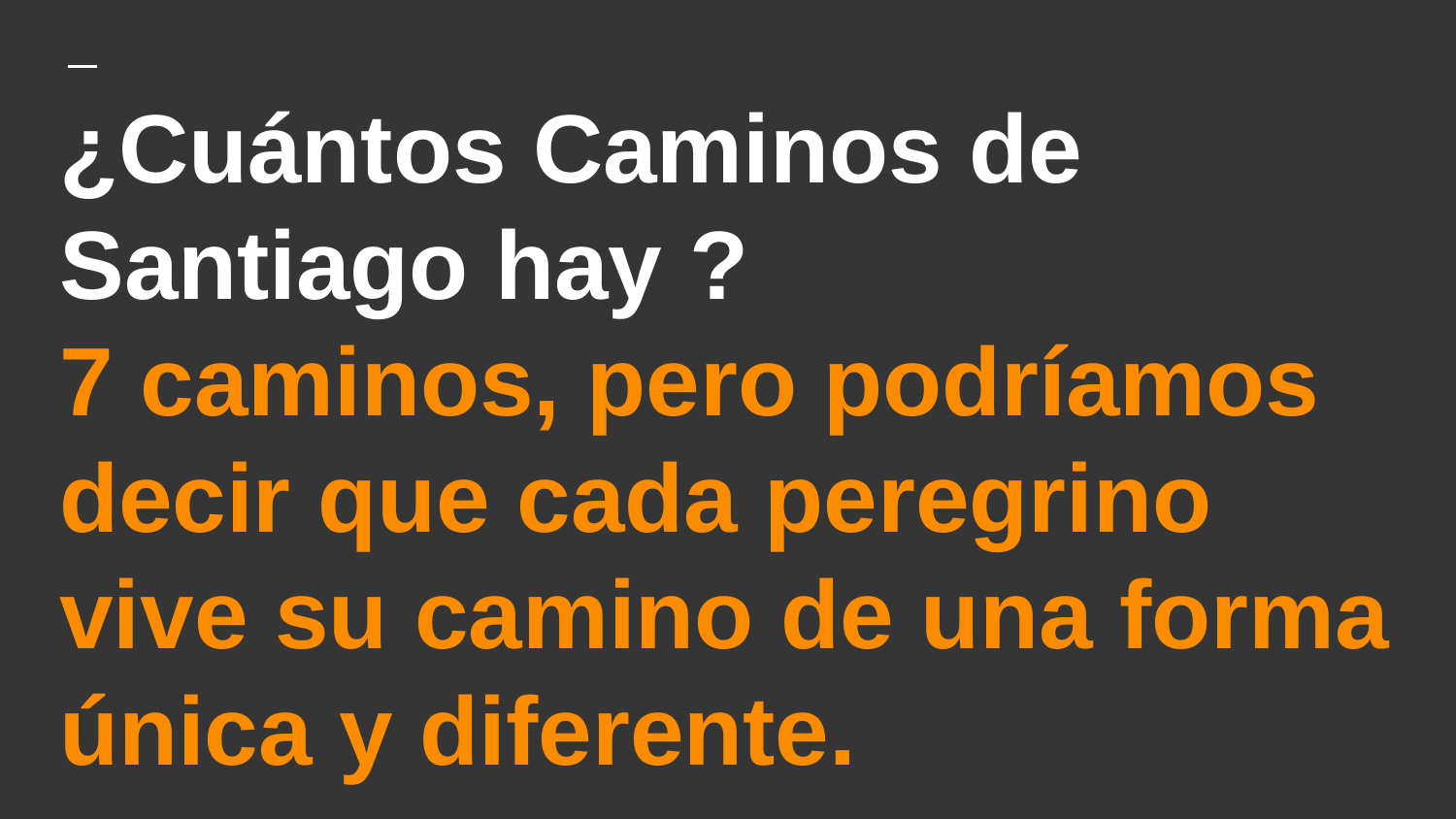

# ¿Cuántos Caminos de Santiago hay ?
7 caminos, pero podríamos decir que cada peregrino vive su camino de una forma única y diferente.